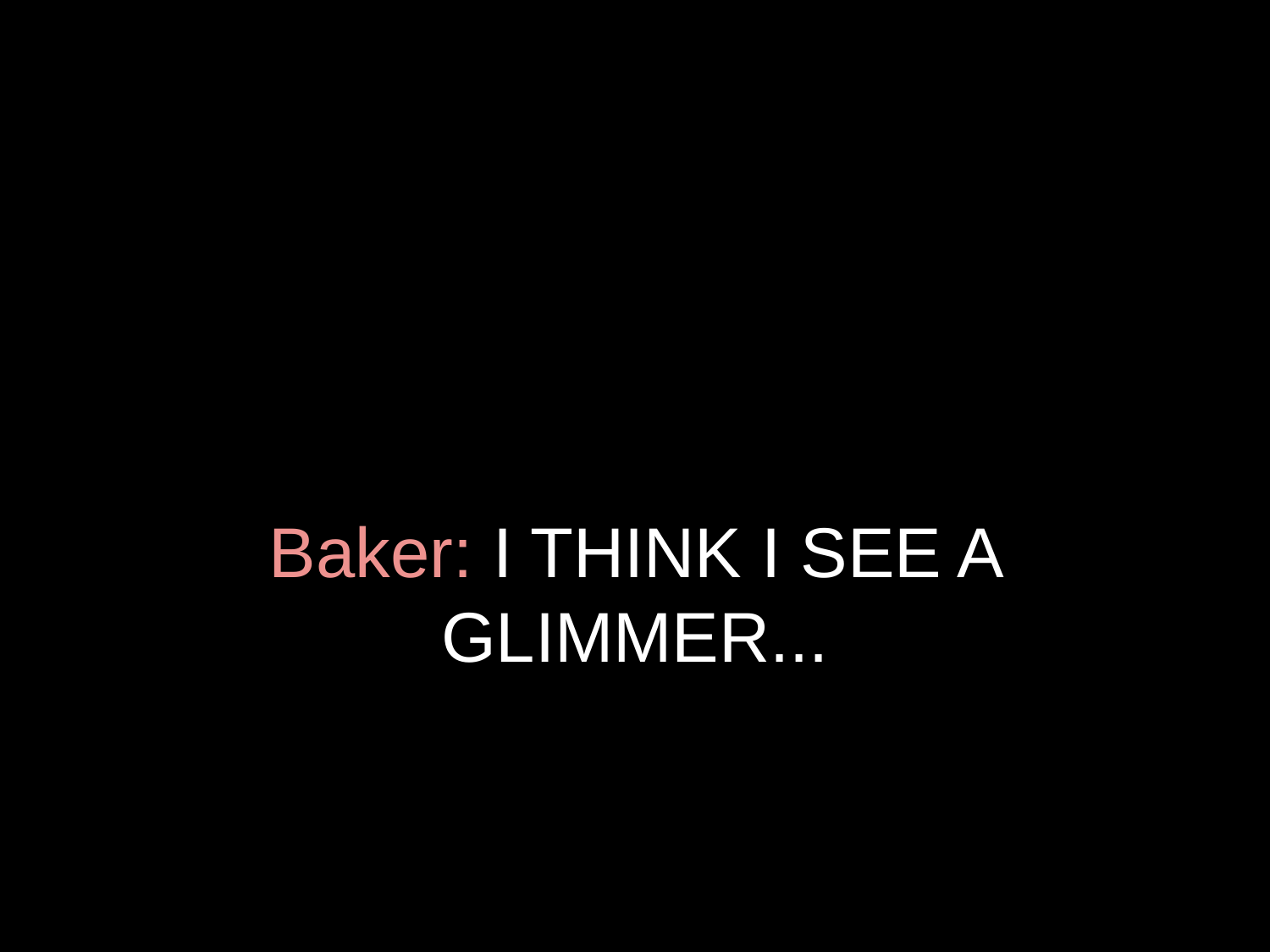

# Baker: I THINK I SEE A GLIMMER...